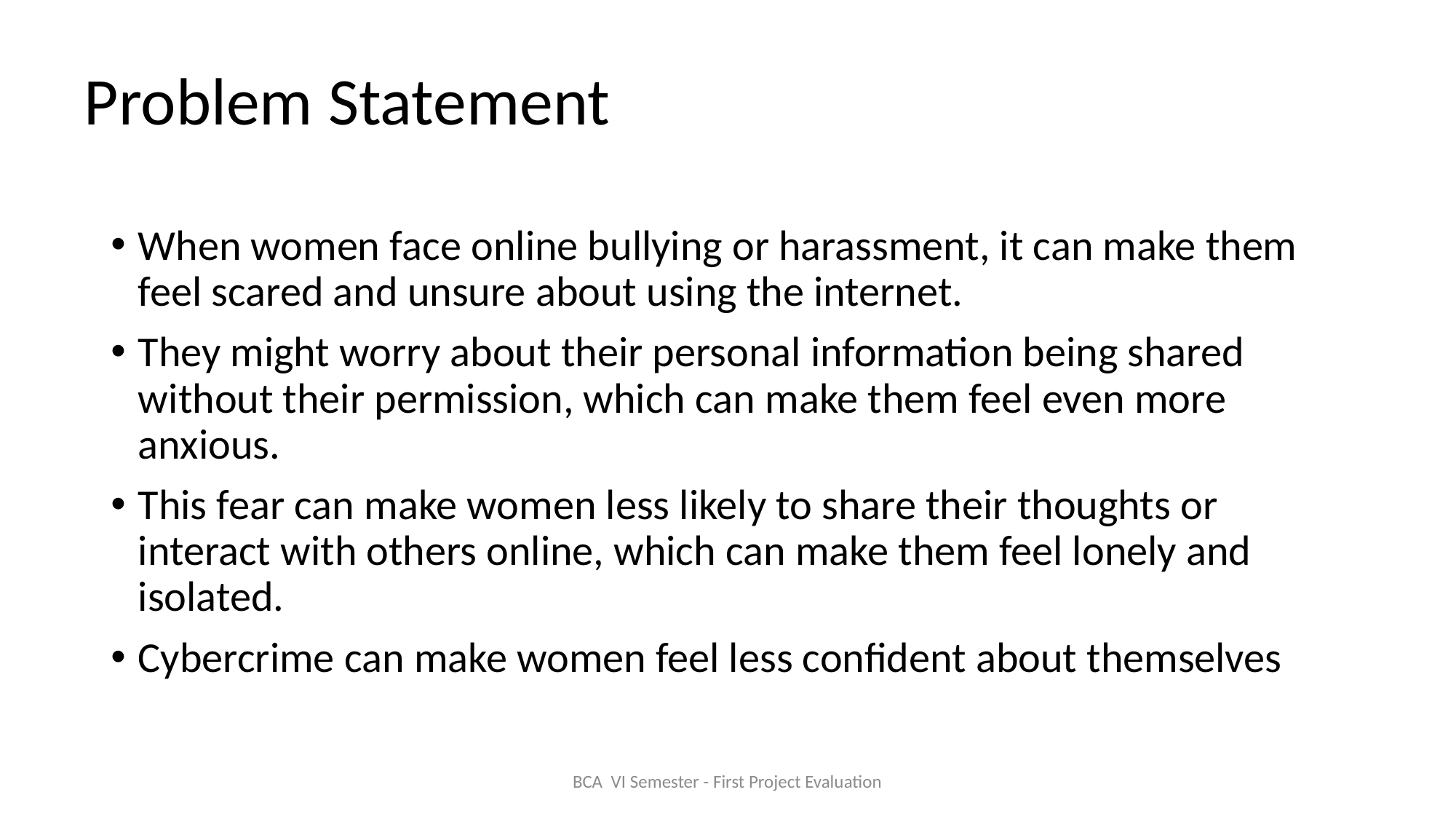

# Problem Statement
When women face online bullying or harassment, it can make them feel scared and unsure about using the internet.
They might worry about their personal information being shared without their permission, which can make them feel even more anxious.
This fear can make women less likely to share their thoughts or interact with others online, which can make them feel lonely and isolated.
Cybercrime can make women feel less confident about themselves
BCA  VI Semester - First Project Evaluation